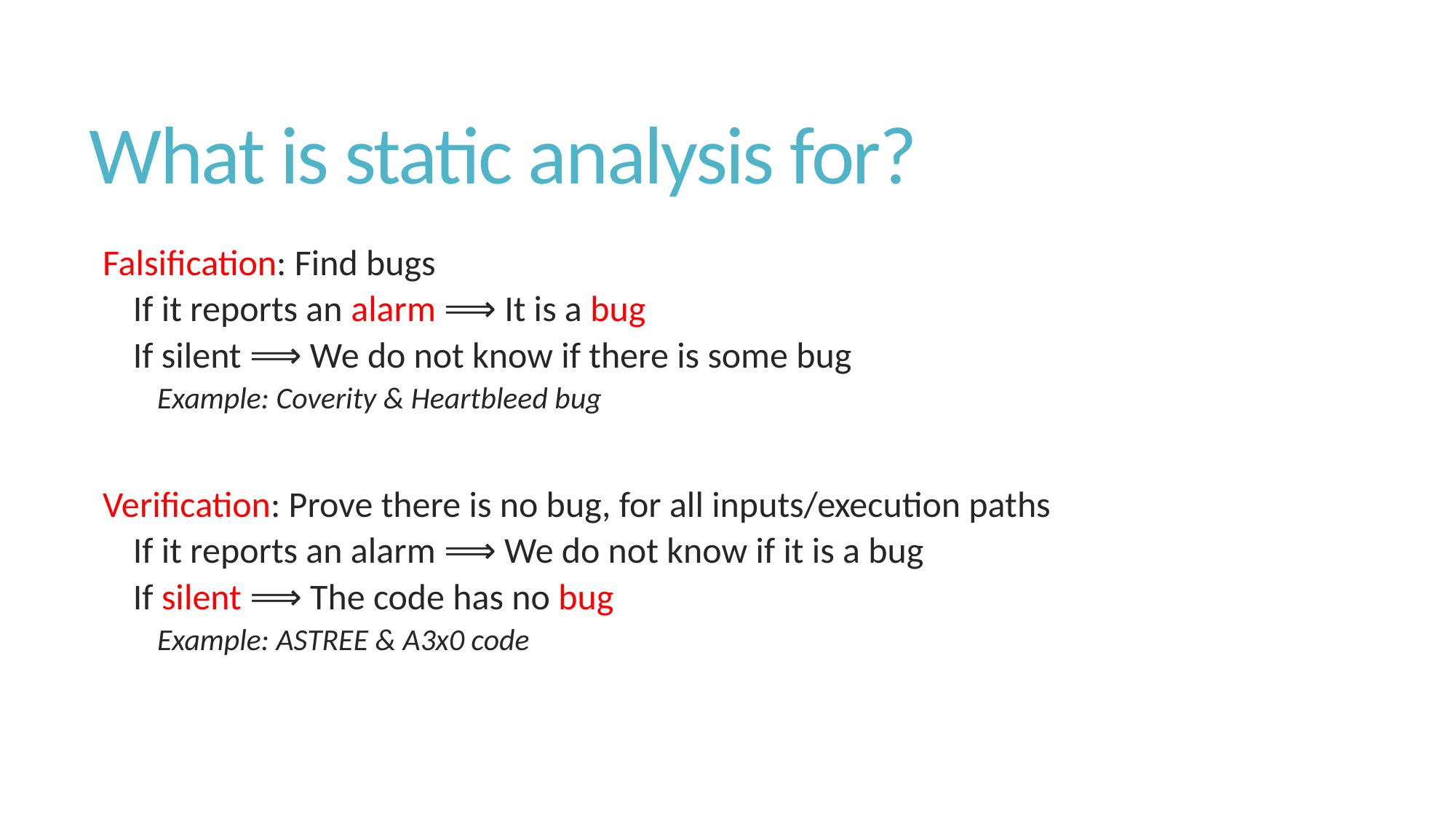

# What is static analysis for?
Falsification: Find bugs
If it reports an alarm ⟹ It is a bug
If silent ⟹ We do not know if there is some bug
Example: Coverity & Heartbleed bug

Verification: Prove there is no bug, for all inputs/execution paths
If it reports an alarm ⟹ We do not know if it is a bug
If silent ⟹ The code has no bug
Example: ASTREE & A3x0 code